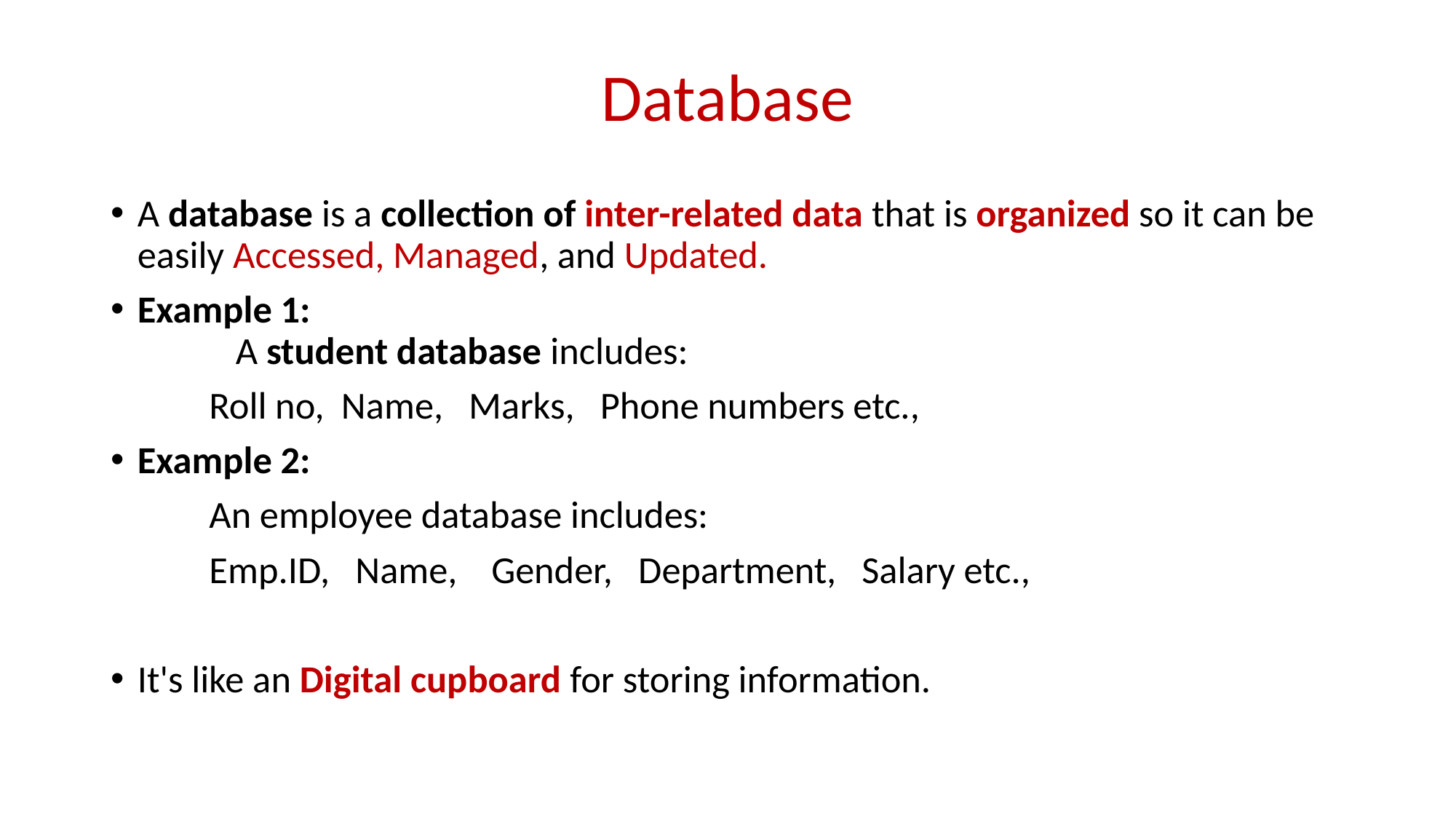

# Database
A database is a collection of inter-related data that is organized so it can be easily Accessed, Managed, and Updated.
Example 1:
	A student database includes:
	Roll no,  Name,   Marks,   Phone numbers etc.,
Example 2:
	An employee database includes:
	Emp.ID,   Name,    Gender,   Department,   Salary etc.,

It's like an Digital cupboard for storing information.